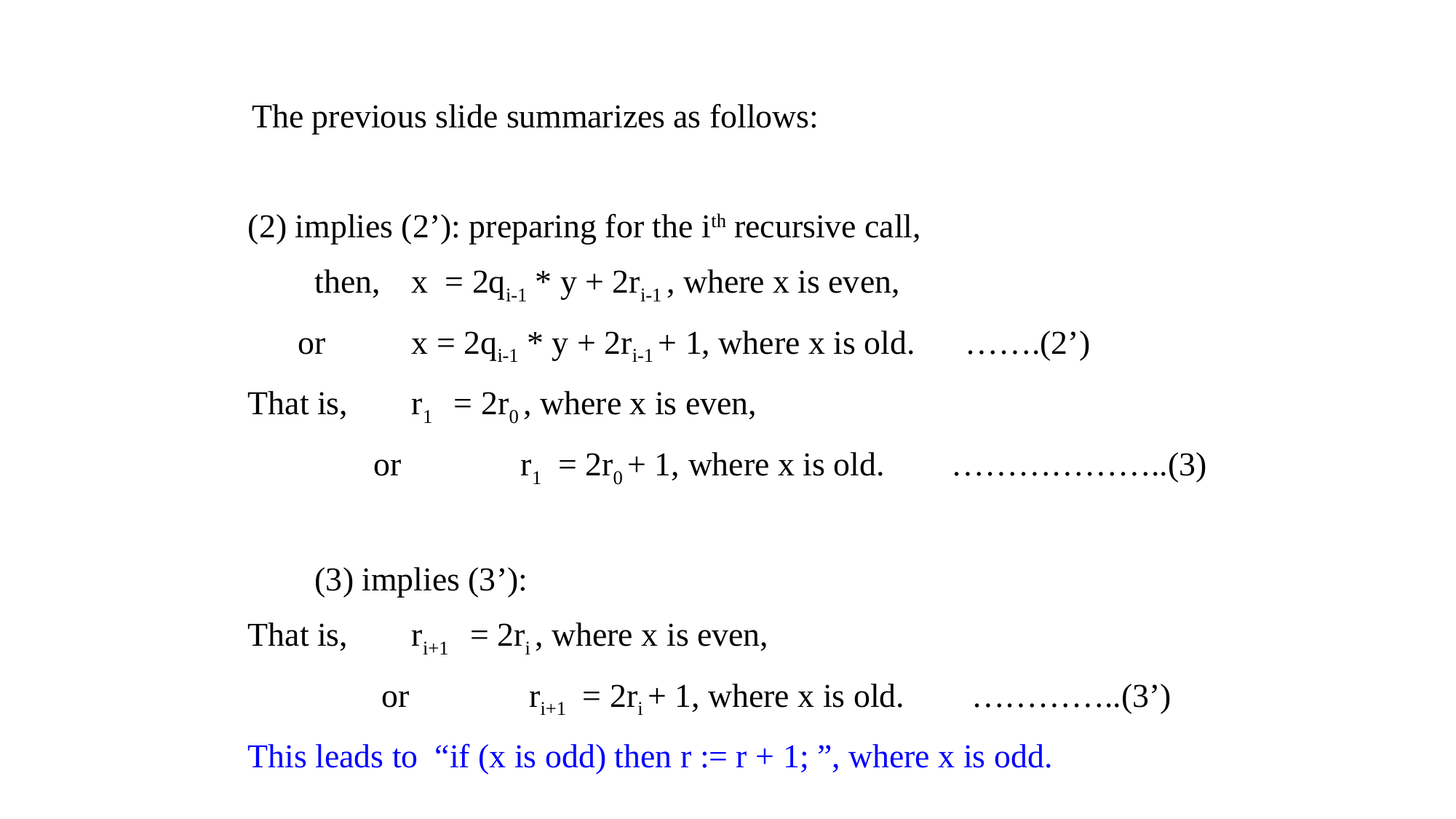

The previous slide summarizes as follows:

(2) implies (2’): preparing for the ith recursive call,
        then,   	x  = 2qi-1 * y + 2ri-1 , where x is even,
      or  	x = 2qi-1 * y + 2ri-1 + 1, where x is old.      …….(2’)
That is,   	r1   = 2r0 , where x is even,
               or    	r1  = 2r0 + 1, where x is old.        ………………..(3)

        (3) implies (3’):
That is,   	ri+1   = 2ri , where x is even,
                or   	 ri+1  = 2ri + 1, where x is old.        …………..(3’)
This leads to  “if (x is odd) then r := r + 1; ”, where x is odd.